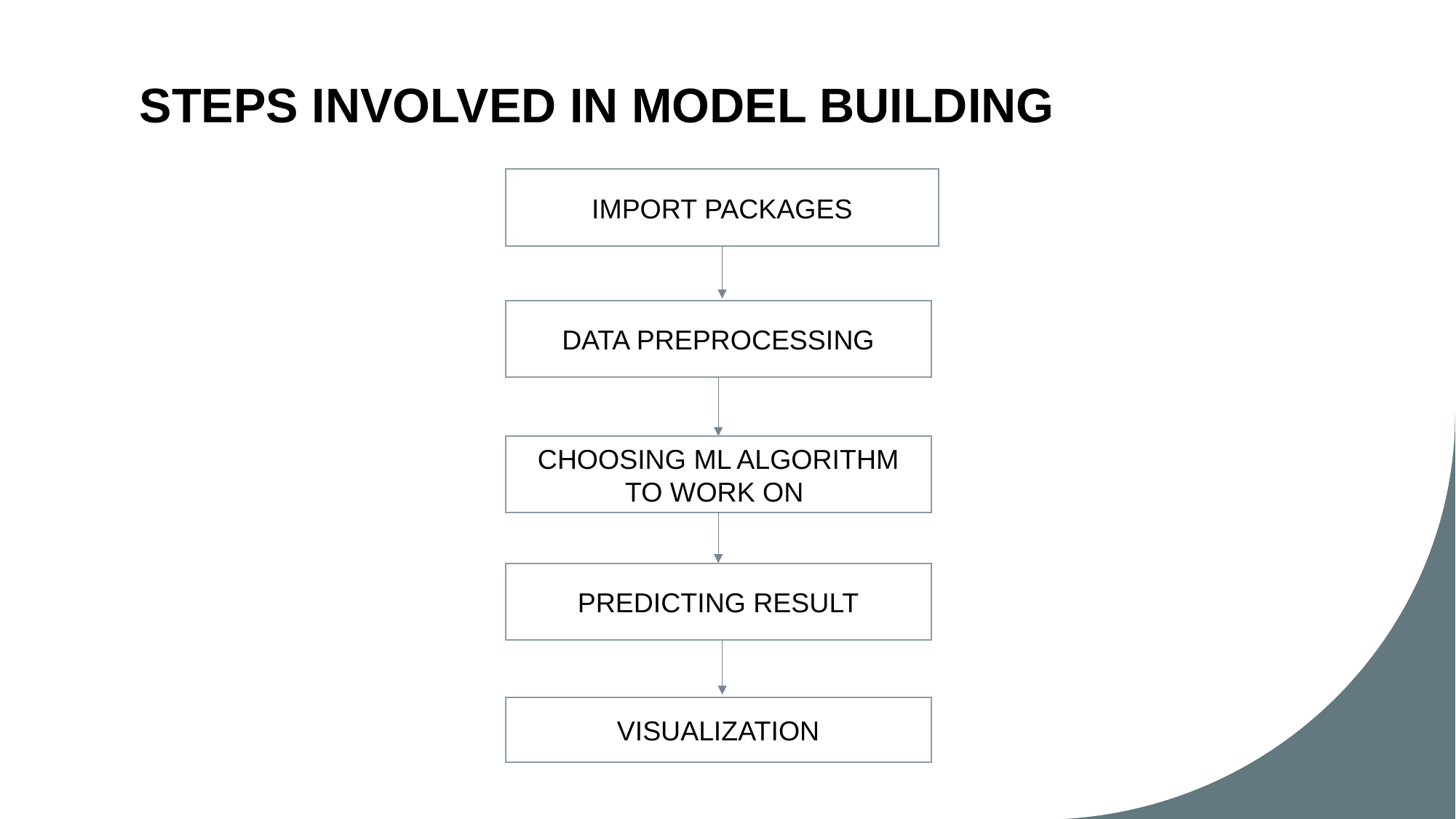

# STEPS INVOLVED IN MODEL BUILDING

IMPORT PACKAGES
DATA PREPROCESSING
CHOOSING ML ALGORITHM TO WORK ON
PREDICTING RESULT
VISUALIZATION